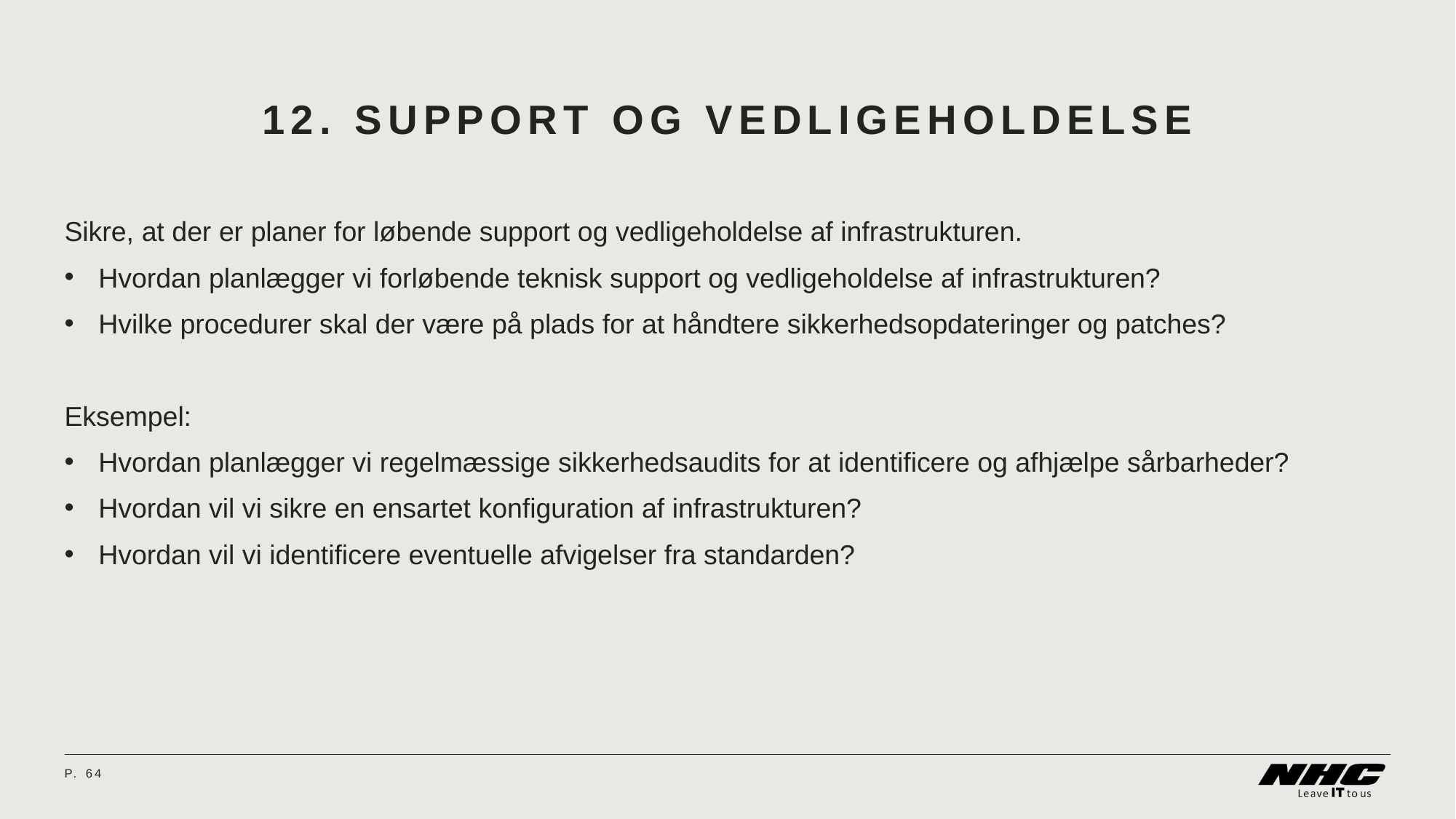

# 12. Support og vedligeholdelse
Sikre, at der er planer for løbende support og vedligeholdelse af infrastrukturen.
Hvordan planlægger vi forløbende teknisk support og vedligeholdelse af infrastrukturen?
Hvilke procedurer skal der være på plads for at håndtere sikkerhedsopdateringer og patches?

Eksempel:
Hvordan planlægger vi regelmæssige sikkerhedsaudits for at identificere og afhjælpe sårbarheder?
Hvordan vil vi sikre en ensartet konfiguration af infrastrukturen?
Hvordan vil vi identificere eventuelle afvigelser fra standarden?
P.	64

08 April 2024